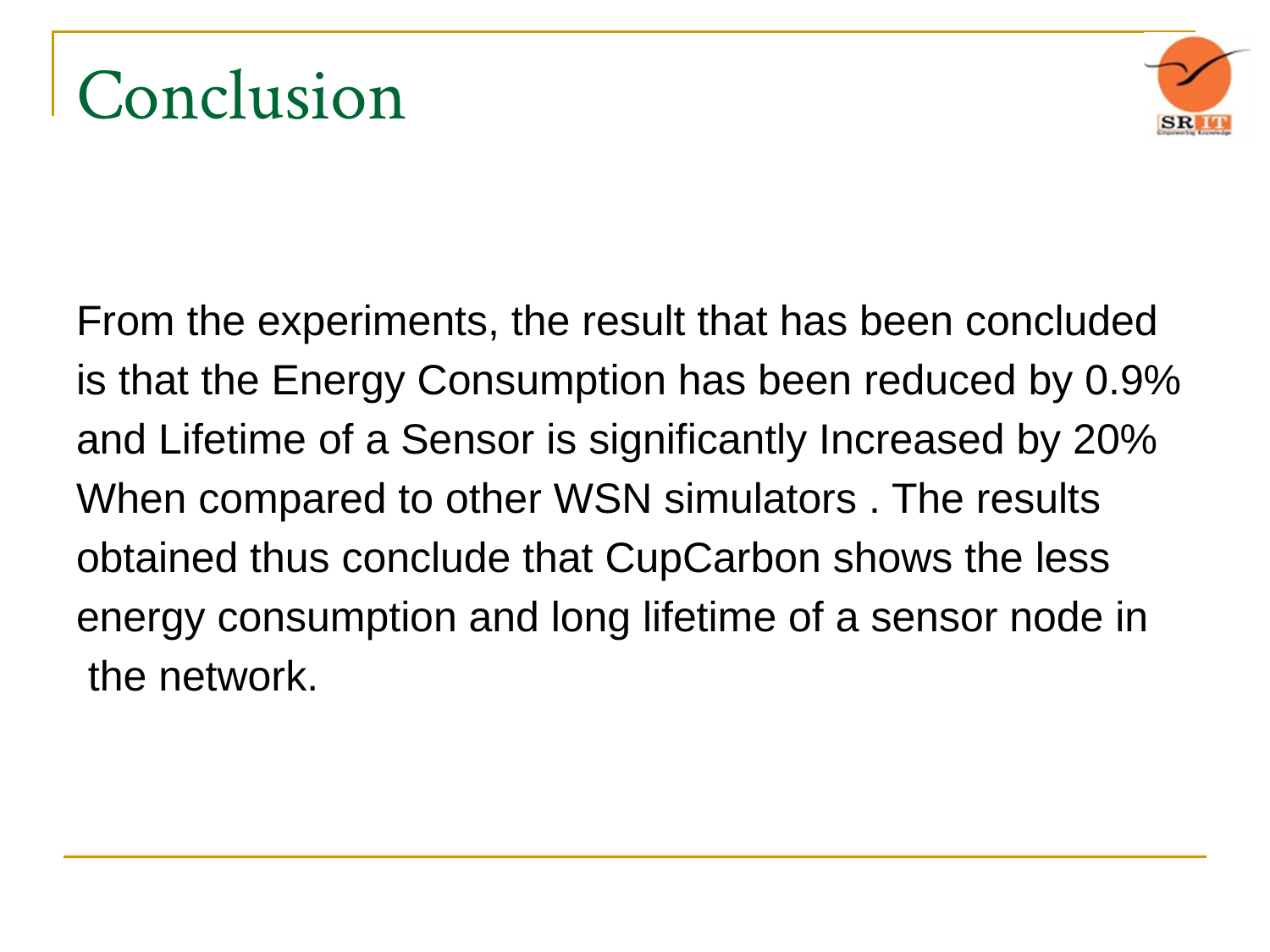

# Conclusion

From the experiments, the result that has been concluded
is that the Energy Consumption has been reduced by 0.9%
and Lifetime of a Sensor is significantly Increased by 20%
When compared to other WSN simulators . The results
obtained thus conclude that CupCarbon shows the less
energy consumption and long lifetime of a sensor node in
 the network.